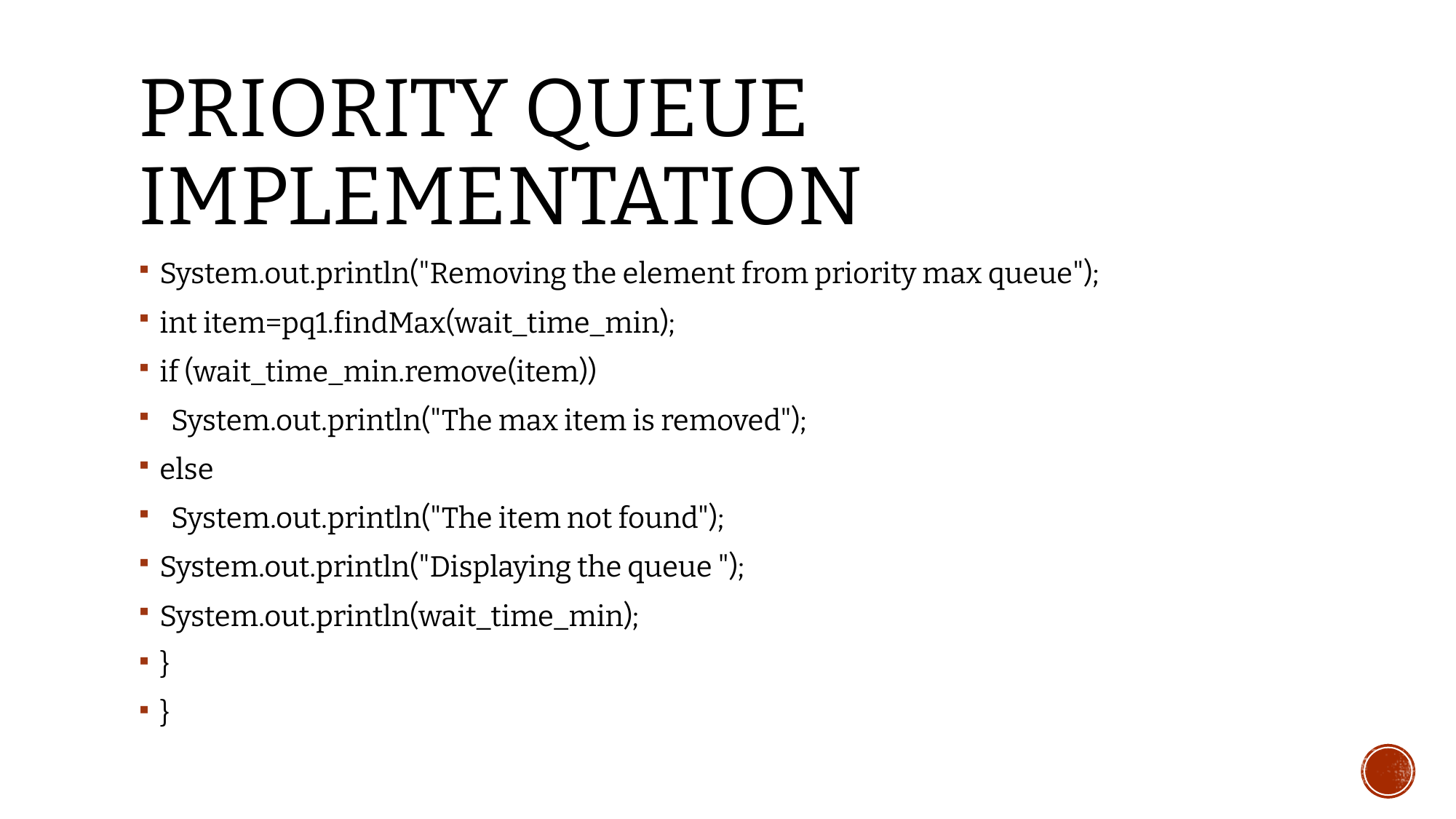

# Priority queue implementation
System.out.println("Removing the element from priority max queue");
int item=pq1.findMax(wait_time_min);
if (wait_time_min.remove(item))
  System.out.println("The max item is removed");
else
  System.out.println("The item not found");
System.out.println("Displaying the queue ");
System.out.println(wait_time_min);
}
}